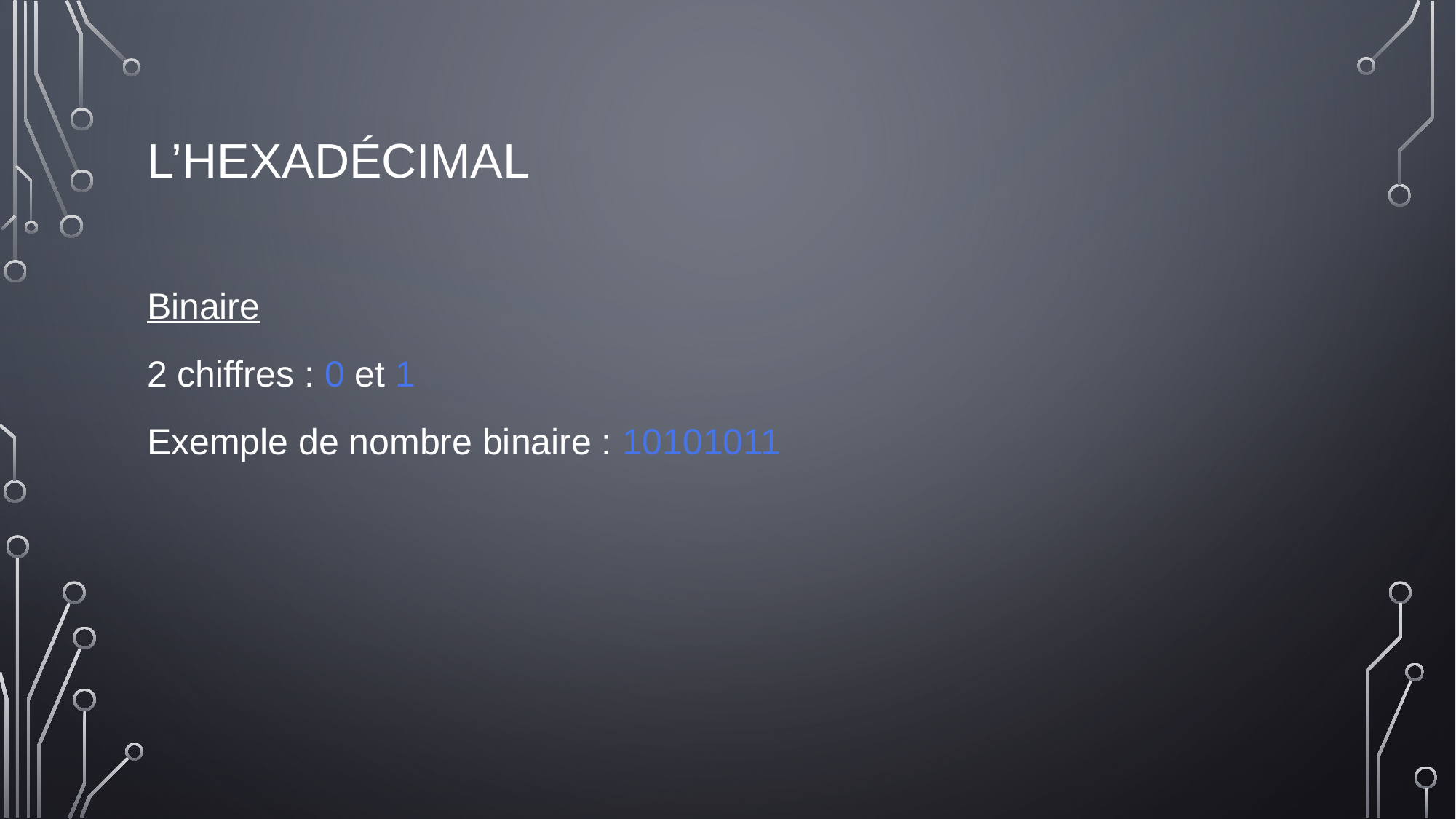

# L’HEXADÉCIMAL
Binaire
2 chiffres : 0 et 1
Exemple de nombre binaire : 10101011